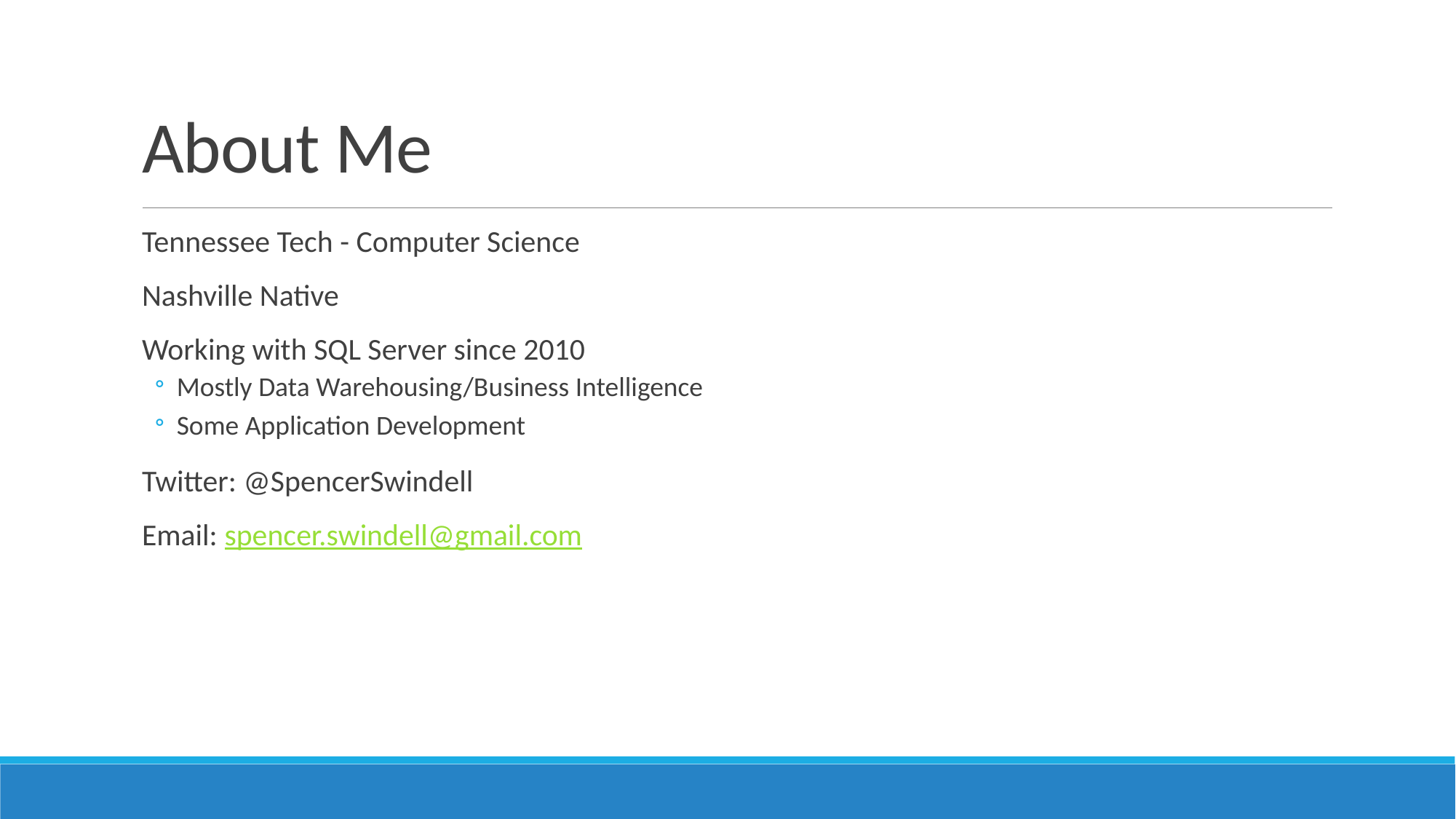

# About Me
Tennessee Tech - Computer Science
Nashville Native
Working with SQL Server since 2010
Mostly Data Warehousing/Business Intelligence
Some Application Development
Twitter: @SpencerSwindell
Email: spencer.swindell@gmail.com